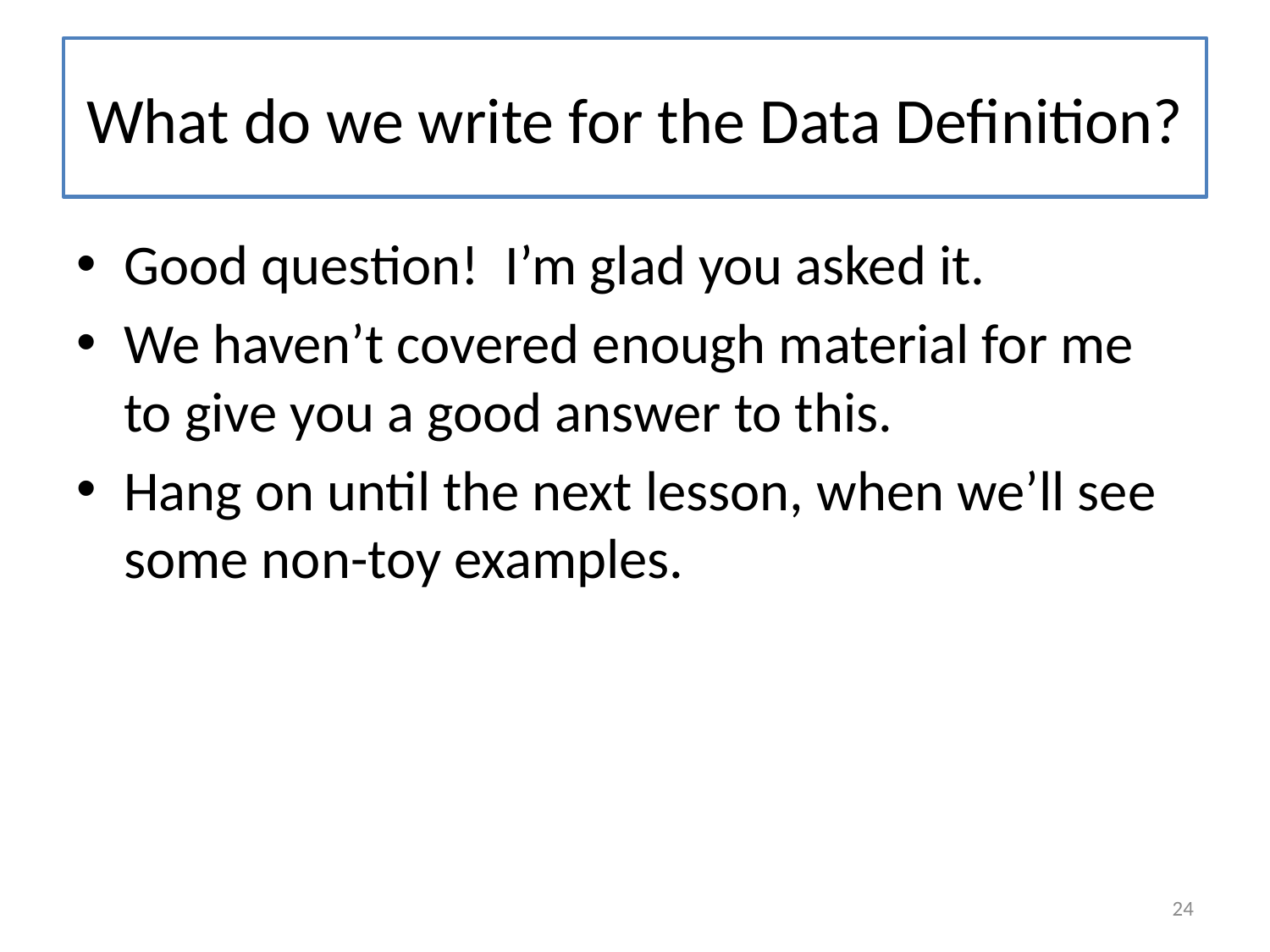

# What do we write for the Data Definition?
Good question!  I’m glad you asked it.
We haven’t covered enough material for me to give you a good answer to this.
Hang on until the next lesson, when we’ll see some non-toy examples.
24